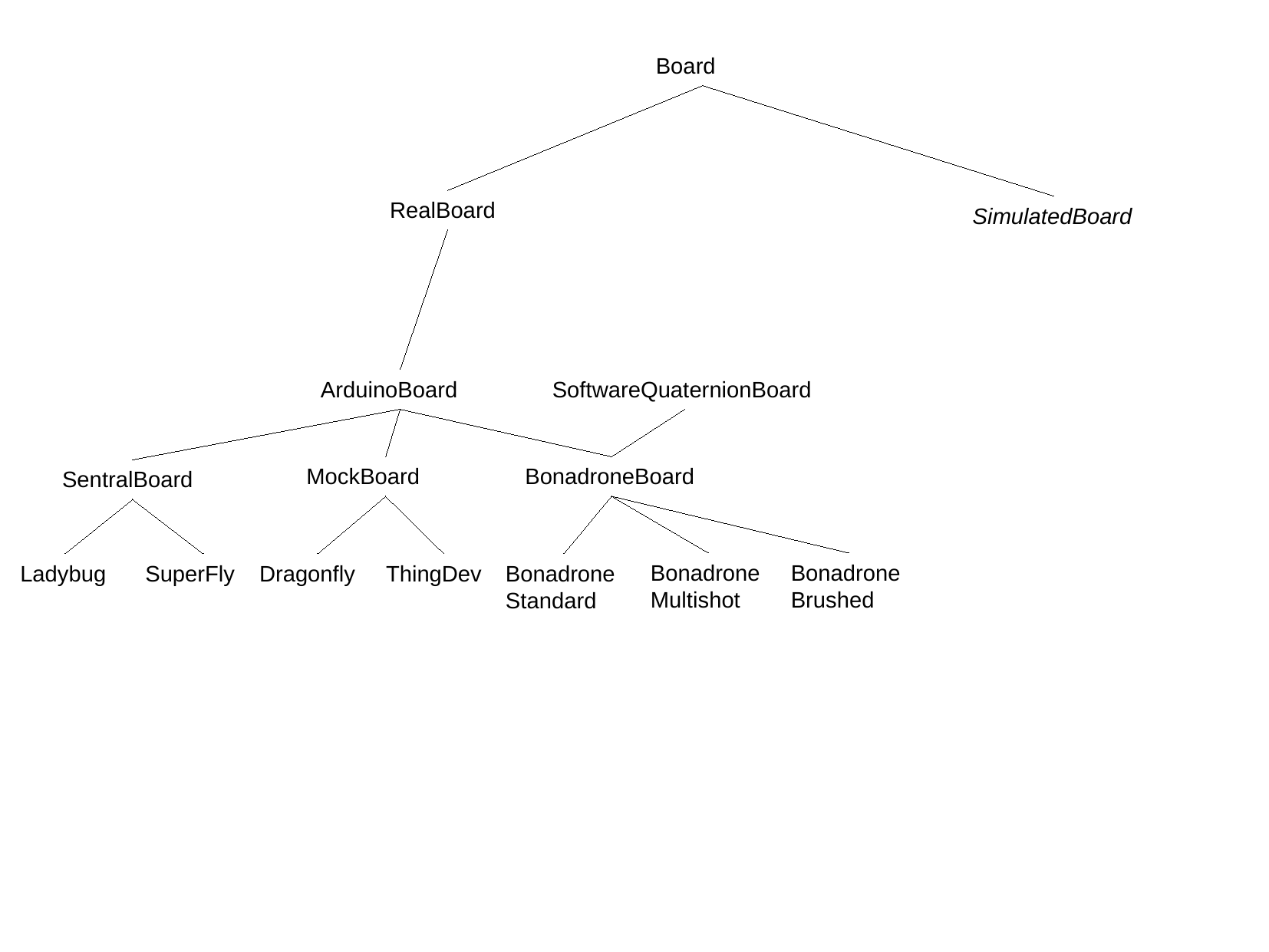

Board
RealBoard
SimulatedBoard
ArduinoBoard
SoftwareQuaternionBoard
MockBoard
BonadroneBoard
SentralBoard
BonadroneMultishot
BonadroneBrushed
Ladybug
SuperFly
Dragonfly
ThingDev
BonadroneStandard